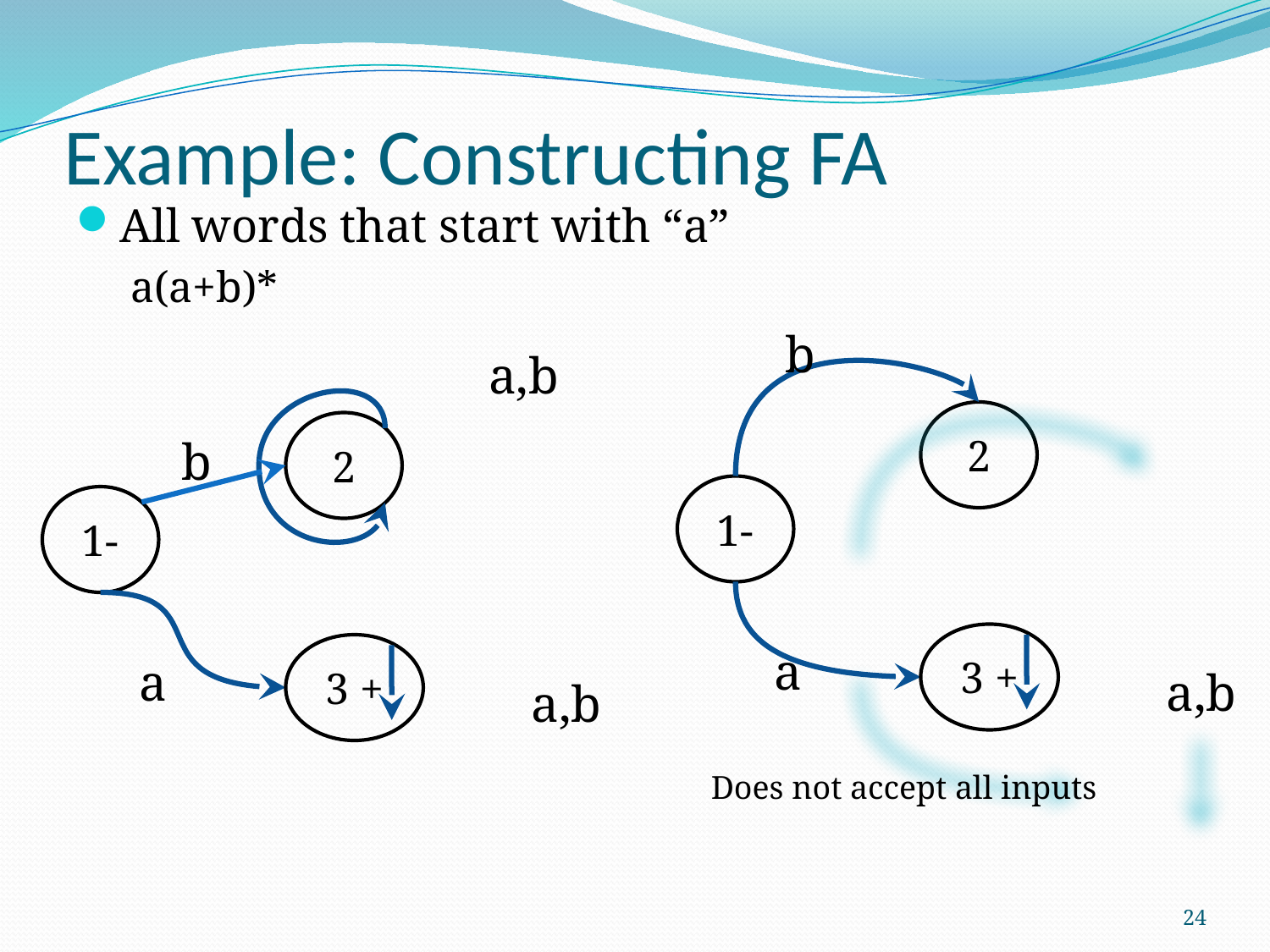

# Example: Constructing FA
All words that start with “a”
a(a+b)*
b
a,b
2
2
b
1-
1-
3 +
3 +
a
a
a,b
a,b
Does not accept all inputs
24